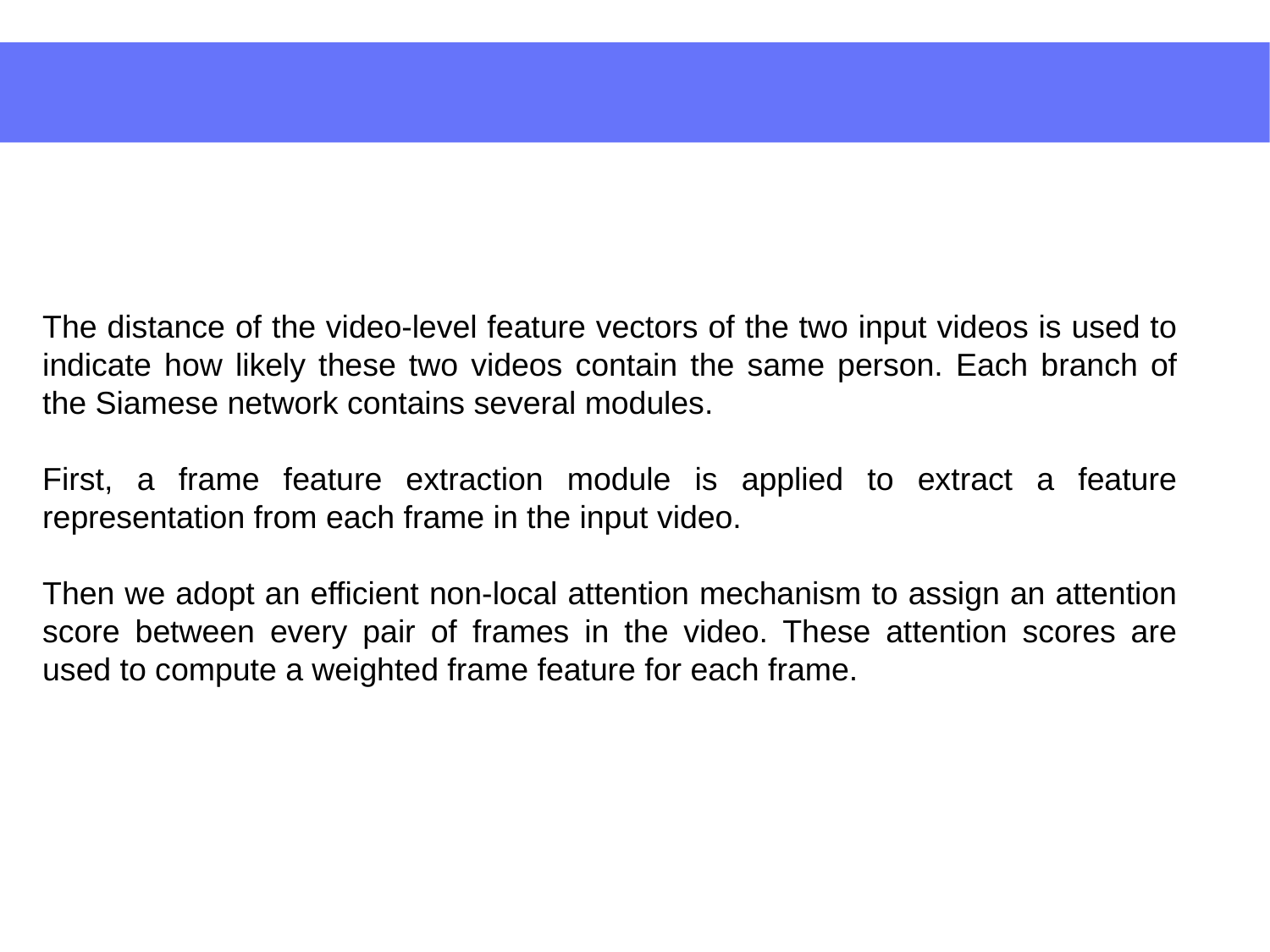

The distance of the video-level feature vectors of the two input videos is used to indicate how likely these two videos contain the same person. Each branch of the Siamese network contains several modules.

First, a frame feature extraction module is applied to extract a feature representation from each frame in the input video.

Then we adopt an efficient non-local attention mechanism to assign an attention score between every pair of frames in the video. These attention scores are used to compute a weighted frame feature for each frame.